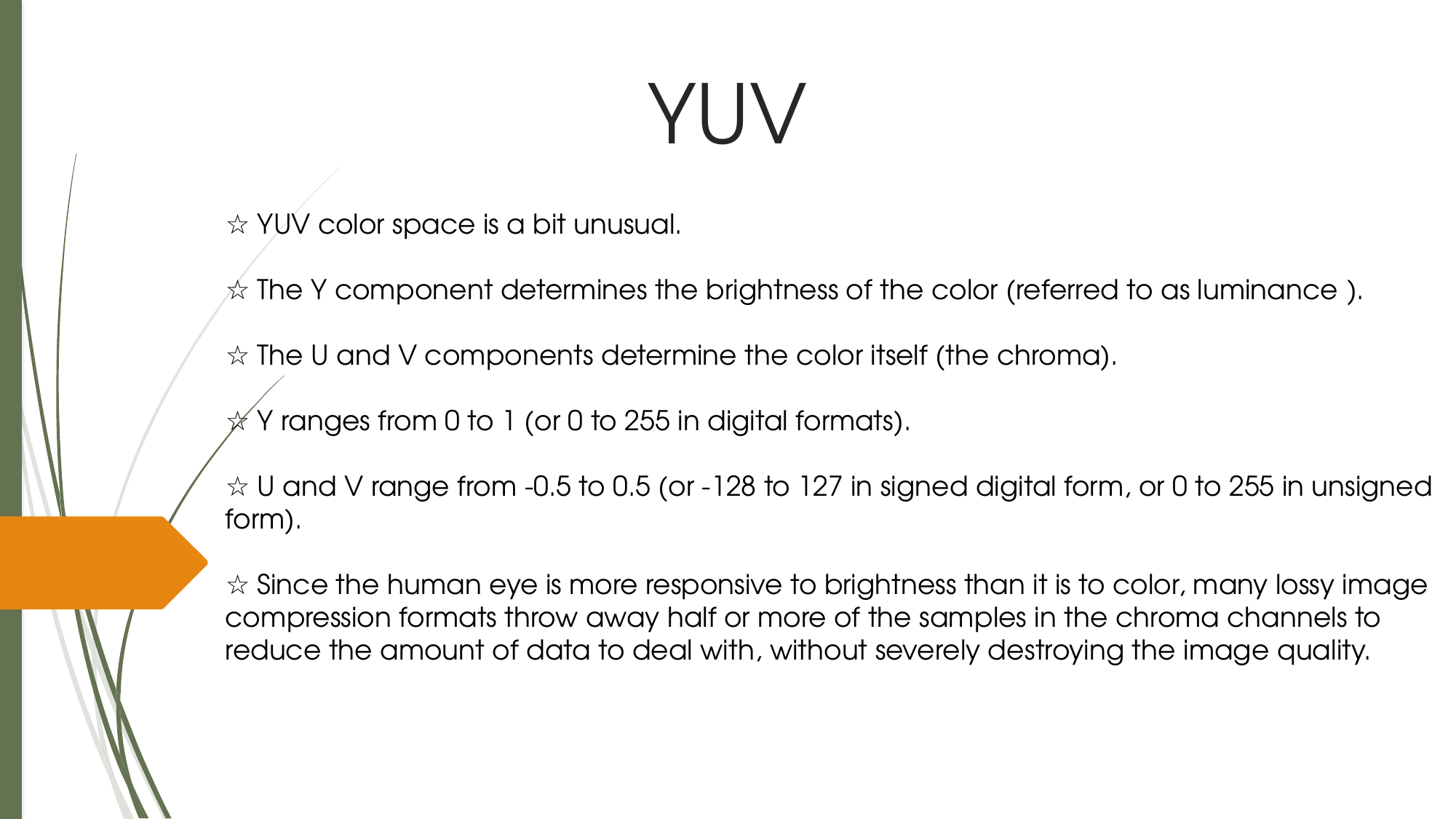

# YUV
☆ YUV color space is a bit unusual.

☆ The Y component determines the brightness of the color (referred to as luminance ).

☆ The U and V components determine the color itself (the chroma).

☆ Y ranges from 0 to 1 (or 0 to 255 in digital formats).

☆ U and V range from -0.5 to 0.5 (or -128 to 127 in signed digital form, or 0 to 255 in unsigned form).
☆ Since the human eye is more responsive to brightness than it is to color, many lossy image compression formats throw away half or more of the samples in the chroma channels to reduce the amount of data to deal with, without severely destroying the image quality.